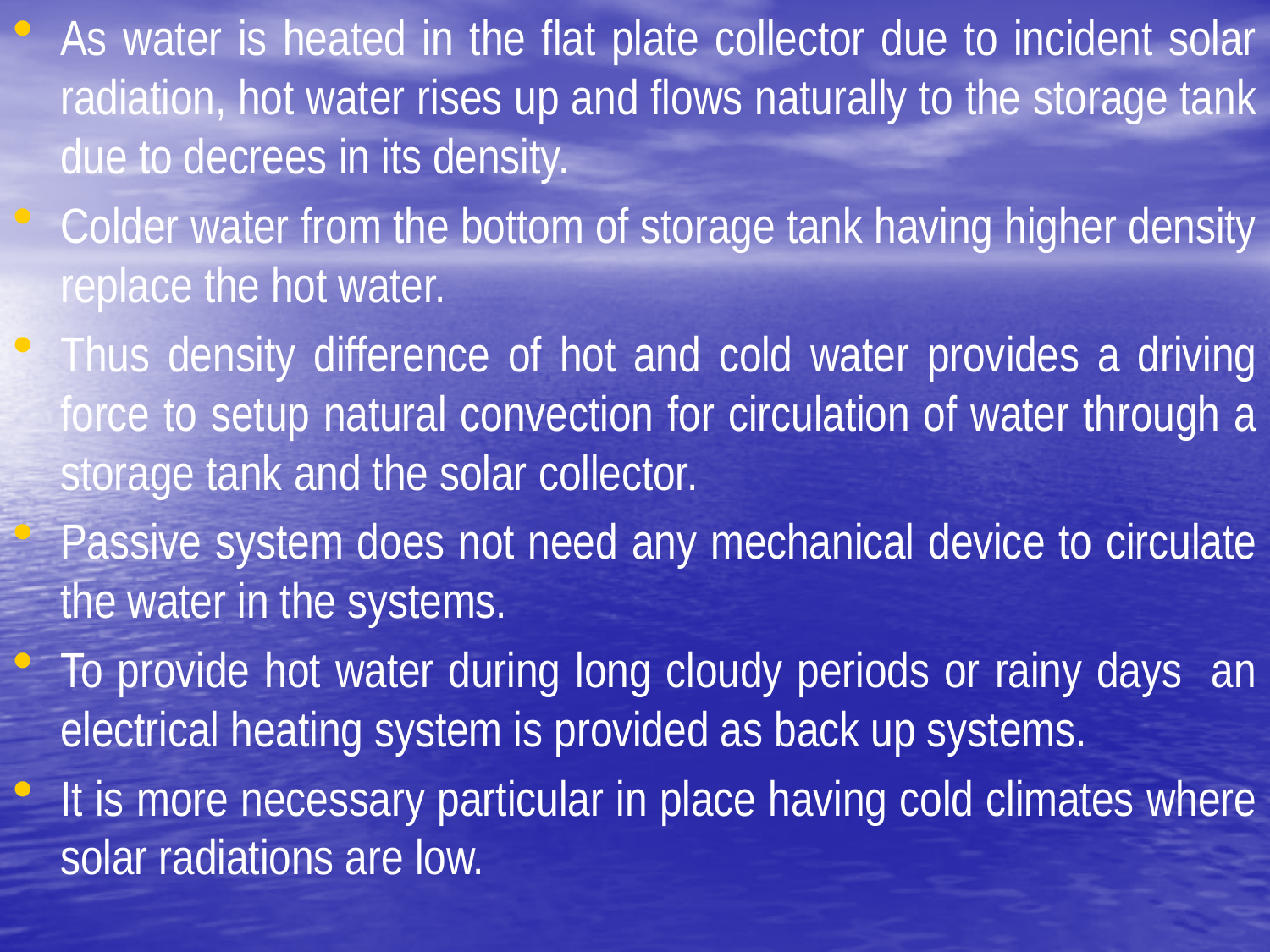

As water is heated in the flat plate collector due to incident solar radiation, hot water rises up and flows naturally to the storage tank due to decrees in its density.
Colder water from the bottom of storage tank having higher density replace the hot water.
Thus density difference of hot and cold water provides a driving force to setup natural convection for circulation of water through a storage tank and the solar collector.
Passive system does not need any mechanical device to circulate the water in the systems.
To provide hot water during long cloudy periods or rainy days  an electrical heating system is provided as back up systems.
It is more necessary particular in place having cold climates where solar radiations are low.